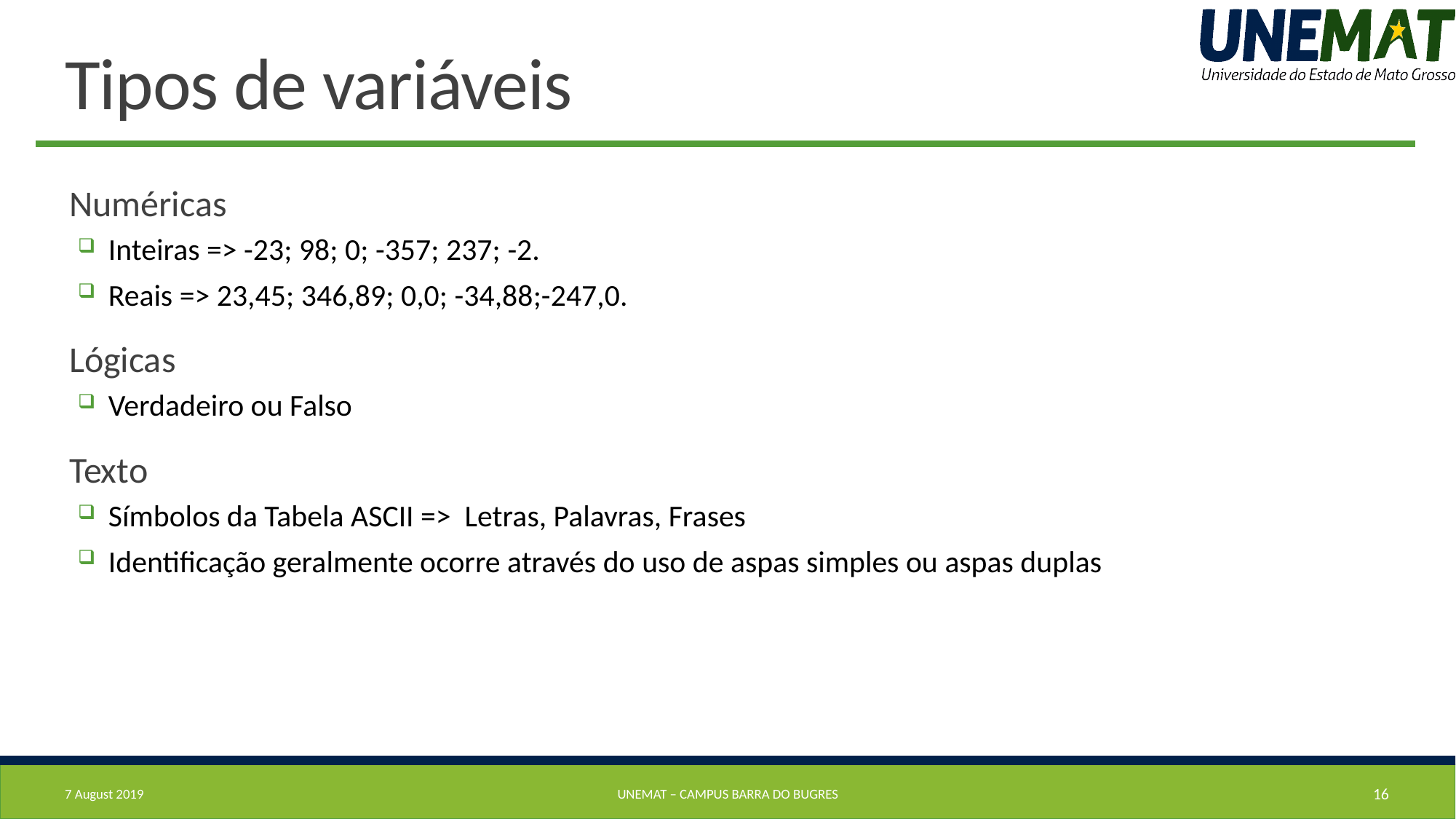

# Tipos de variáveis
Numéricas
Inteiras => -23; 98; 0; -357; 237; -2.
Reais => 23,45; 346,89; 0,0; -34,88;-247,0.
Lógicas
Verdadeiro ou Falso
Texto
Símbolos da Tabela ASCII =>  Letras, Palavras, Frases
Identificação geralmente ocorre através do uso de aspas simples ou aspas duplas
7 August 2019
UNEMAT – Campus barra do bugres
16